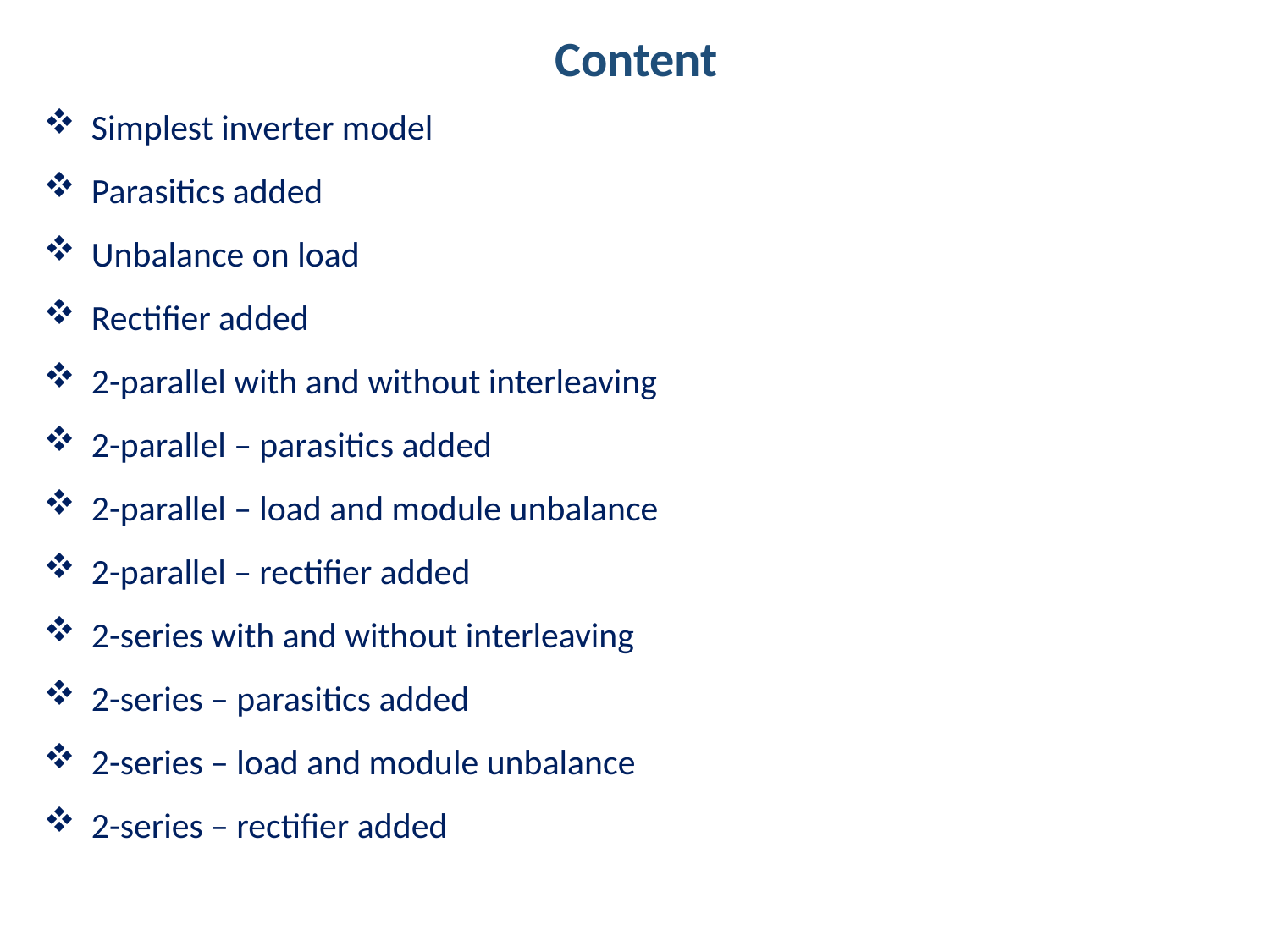

Content
Simplest inverter model
Parasitics added
Unbalance on load
Rectifier added
2-parallel with and without interleaving
2-parallel – parasitics added
2-parallel – load and module unbalance
2-parallel – rectifier added
2-series with and without interleaving
2-series – parasitics added
2-series – load and module unbalance
2-series – rectifier added